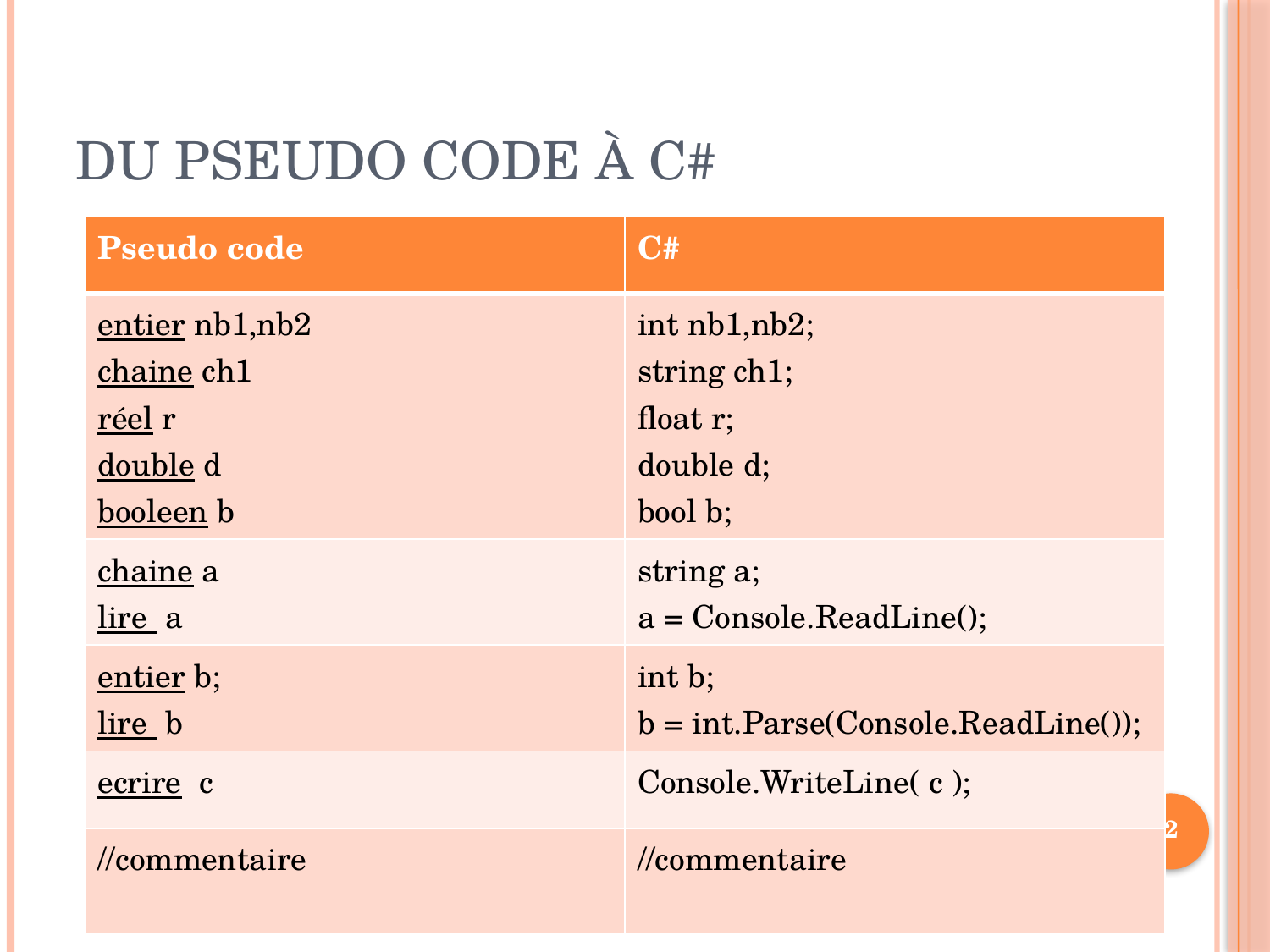

# Du pseudo code à C#
| Pseudo code | C# |
| --- | --- |
| entier nb1,nb2 chaine ch1 réel r double d booleen b | int nb1,nb2; string ch1; float r; double d; bool b; |
| chaine a lire a | string a; a = Console.ReadLine(); |
| entier b; lire b | int b; b = int.Parse(Console.ReadLine()); |
| ecrire c | Console.WriteLine( c ); |
| //commentaire | //commentaire |
2